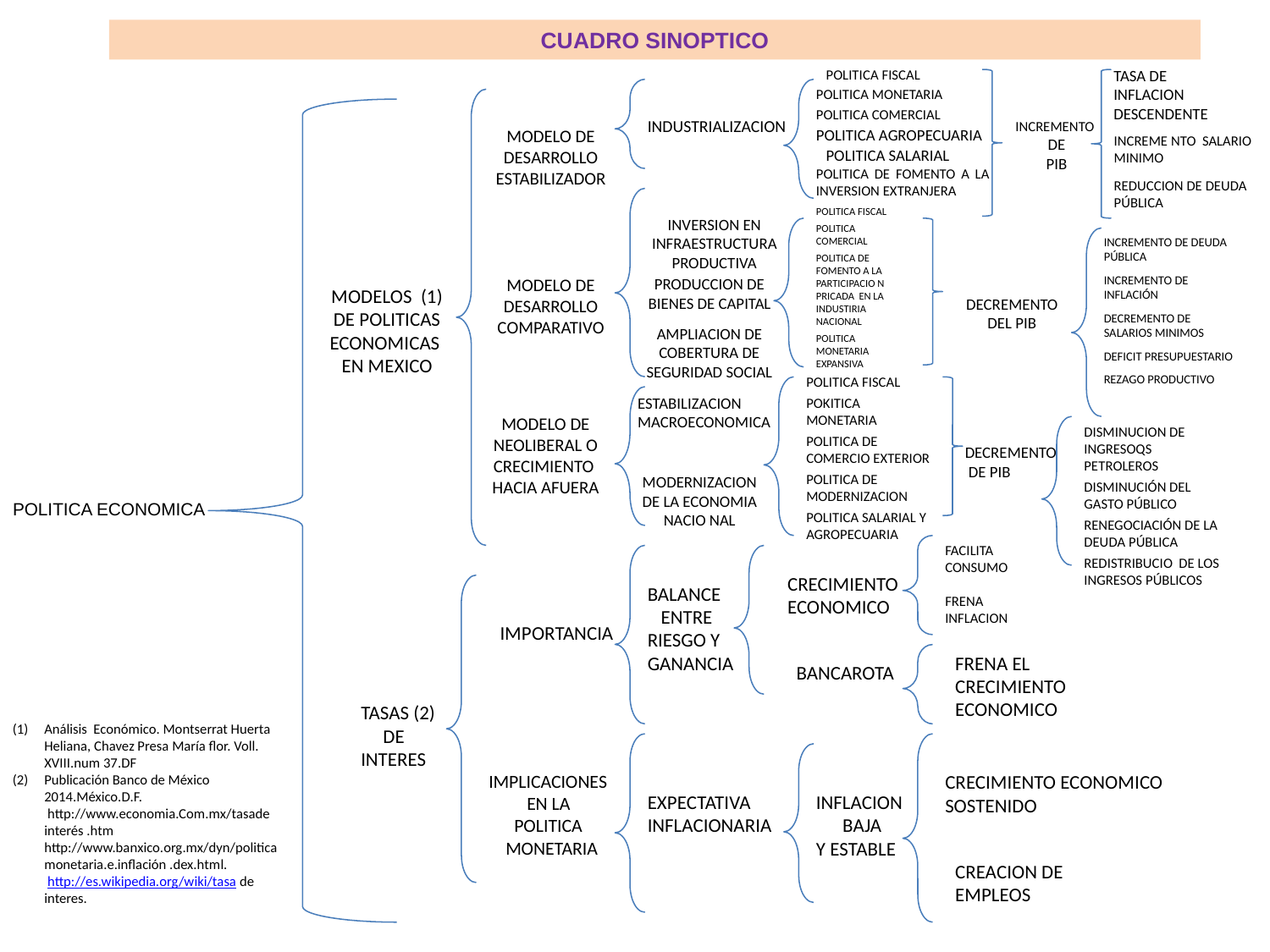

# POLITICA ECONOMICA
CUADRO SINOPTICO
POLITICA FISCAL
TASA DE INFLACION DESCENDENTE

POLITICA MONETARIA

POLITICA COMERCIAL
INDUSTRIALIZACION
INCREMENTO
DE
PIB

INCREME NTO  SALARIO MINIMO

REDUCCION DE DEUDA
PÚBLICA

MODELO DE DESARROLLO
ESTABILIZADOR
POLITICA AGROPECUARIA
POLITICA SALARIAL
POLITICA DE FOMENTO A LA INVERSION EXTRANJERA

POLITICA FISCAL

POLITICA COMERCIAL

POLITICA DE FOMENTO A LA PARTICIPACIO N PRICADA  EN LA INDUSTIRIA NACIONAL

POLITICA MONETARIA EXPANSIVA
INVERSION EN INFRAESTRUCTURA PRODUCTIVA

INCREMENTO DE DEUDA PÚBLICA

INCREMENTO DE INFLACIÓN

DECREMENTO DE SALARIOS MINIMOS

DEFICIT PRESUPUESTARIO

REZAGO PRODUCTIVO
MODELO DE DESARROLLO COMPARATIVO
PRODUCCION DE BIENES DE CAPITAL
MODELOS  (1)
DE POLITICAS ECONOMICAS
EN MEXICO
DECREMENTO DEL PIB
AMPLIACION DE COBERTURA DE SEGURIDAD SOCIAL
POLITICA FISCAL

POKITICA MONETARIA

POLITICA DE COMERCIO EXTERIOR

POLITICA DE MODERNIZACION

POLITICA SALARIAL Y AGROPECUARIA

ESTABILIZACION MACROECONOMICA
MODELO DE NEOLIBERAL O CRECIMIENTO  HACIA AFUERA

DISMINUCION DE INGRESOQS  PETROLEROS

DISMINUCIÓN DEL GASTO PÚBLICO

RENEGOCIACIÓN DE LA DEUDA PÚBLICA

REDISTRIBUCIO  DE LOS  INGRESOS PÚBLICOS
DECREMENTO
 DE PIB
MODERNIZACION DE LA ECONOMIA NACIO NAL

FACILITA CONSUMO

FRENA INFLACION

CRECIMIENTO
ECONOMICO

BALANCE
   ENTRE
RIESGO Y
GANANCIA
IMPORTANCIA

FRENA EL CRECIMIENTO ECONOMICO
BANCAROTA
TASAS (2)
     DE
INTERES
Análisis  Económico. Montserrat Huerta Heliana, Chavez Presa María flor. Voll. XVIII.num 37.DF
Publicación Banco de México  2014.México.D.F.
           http://www.economia.Com.mx/tasade interés .htm    http://www.banxico.org.mx/dyn/politicamonetaria.e.inflación .dex.html.
           http://es.wikipedia.org/wiki/tasa de interes.

IMPLICACIONES
         EN LA
      POLITICA
    MONETARIA
CRECIMIENTO ECONOMICO SOSTENIDO
EXPECTATIVA INFLACIONARIA
INFLACION          BAJA
Y ESTABLE
CREACION DE EMPLEOS